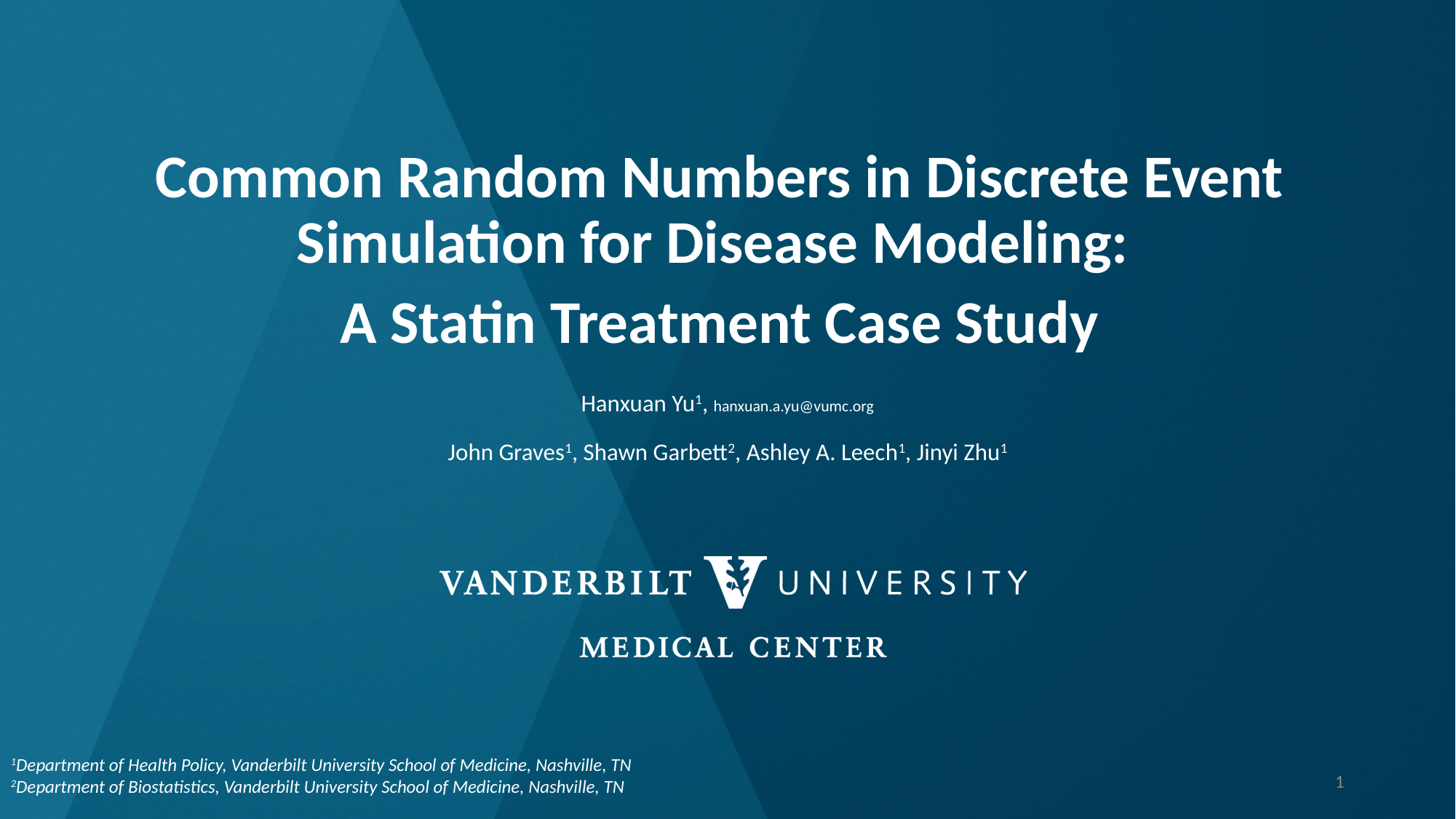

Common Random Numbers in Discrete Event Simulation for Disease Modeling:
A Statin Treatment Case Study
Hanxuan Yu1, hanxuan.a.yu@vumc.org
John Graves1, Shawn Garbett2, Ashley A. Leech1, Jinyi Zhu1
1Department of Health Policy, Vanderbilt University School of Medicine, Nashville, TN
2Department of Biostatistics, Vanderbilt University School of Medicine, Nashville, TN
1